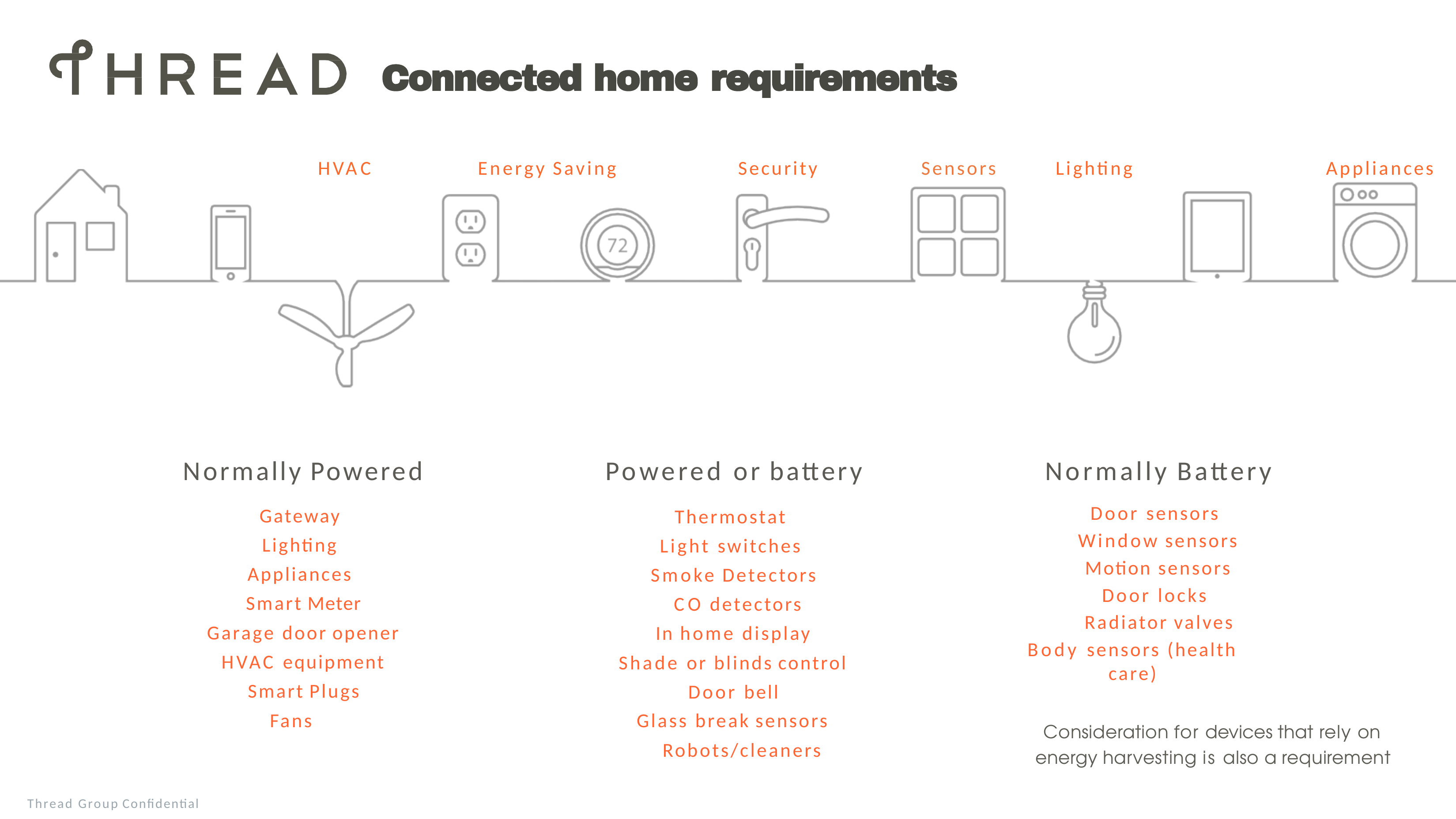

# Connected home requirements

HVAC
Energy Saving
Security
Sensors
Lighting
Appliances

Normally Powered
Gateway  Lighting  Appliances  Smart Meter
Garage door opener  HVAC equipment  Smart Plugs
Fans
Powered or battery
Thermostat  Light switches  Smoke Detectors  CO detectors
In home display  Shade or blinds control
Door bell  Glass break sensors
Robots/cleaners
Normally Battery
Door sensors  Window sensors  Motion sensors  Door locks  Radiator valves
Body sensors (health care)
Consideration for devices that rely on  energy harvesting is also a requirement
Thread Group Confidential